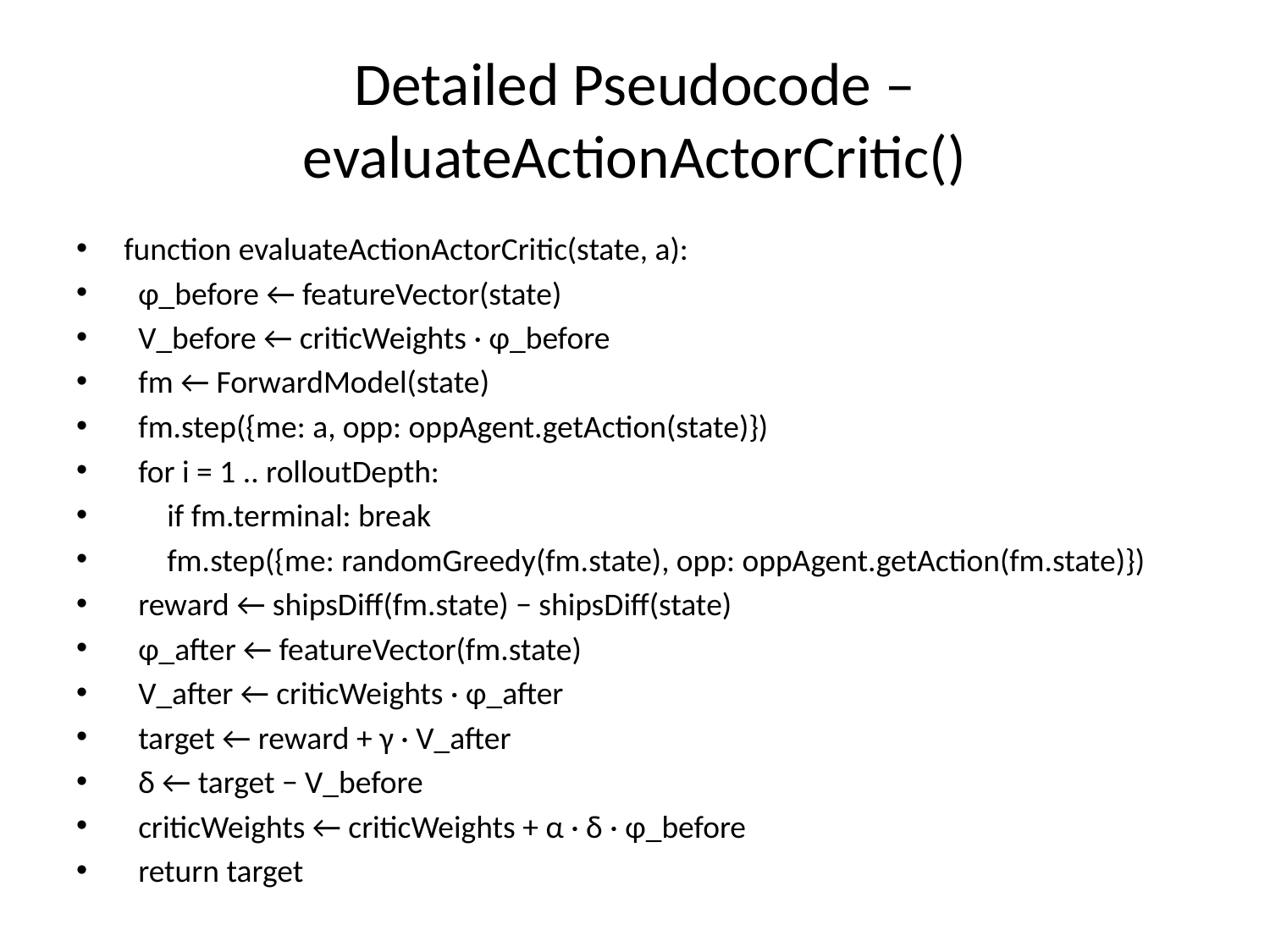

# Detailed Pseudocode – evaluateActionActorCritic()
function evaluateActionActorCritic(state, a):
  φ_before ← featureVector(state)
  V_before ← criticWeights · φ_before
  fm ← ForwardModel(state)
  fm.step({me: a, opp: oppAgent.getAction(state)})
  for i = 1 .. rolloutDepth:
      if fm.terminal: break
      fm.step({me: randomGreedy(fm.state), opp: oppAgent.getAction(fm.state)})
  reward ← shipsDiff(fm.state) − shipsDiff(state)
  φ_after ← featureVector(fm.state)
  V_after ← criticWeights · φ_after
  target ← reward + γ · V_after
  δ ← target − V_before
  criticWeights ← criticWeights + α · δ · φ_before
  return target